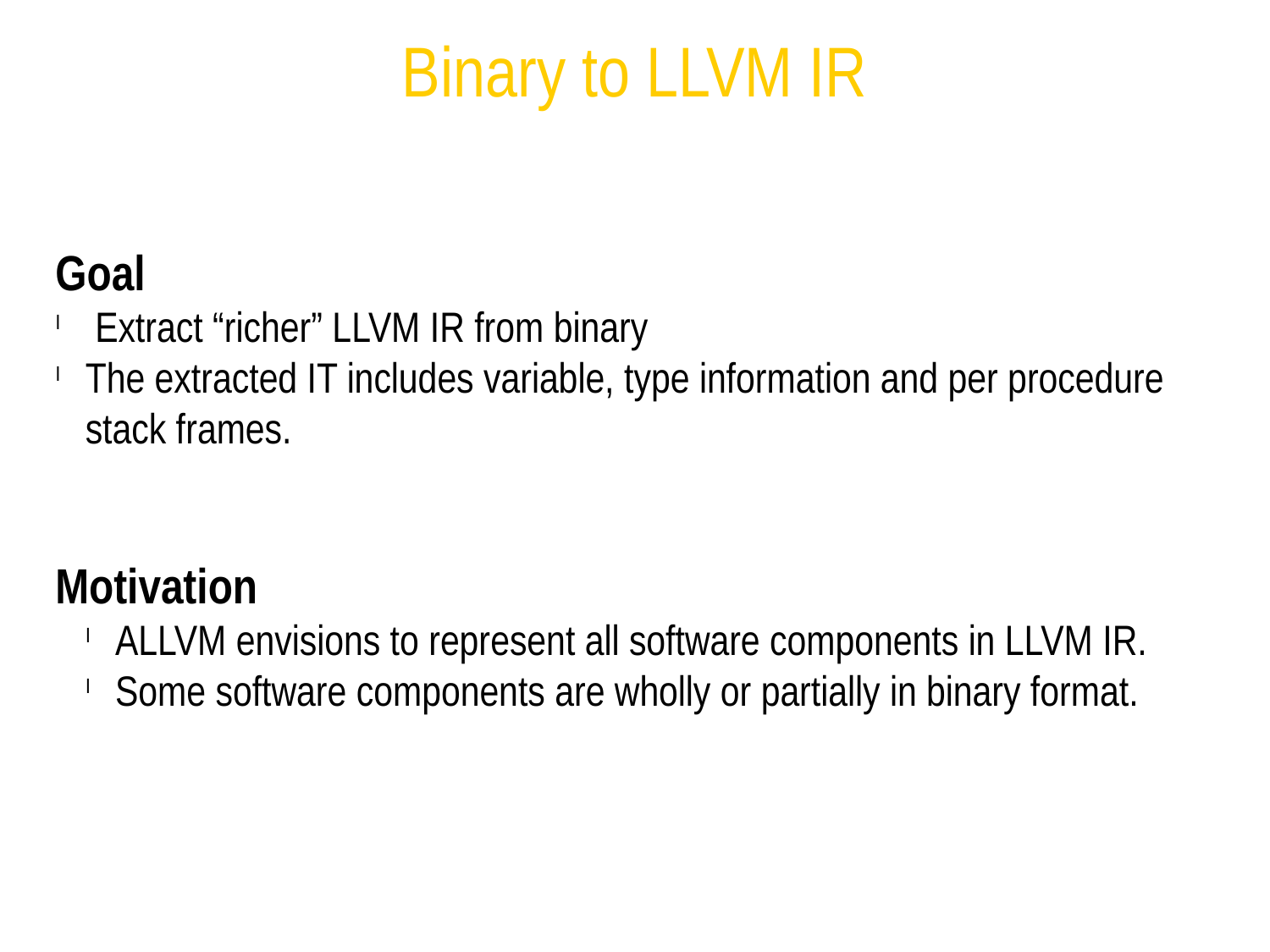

Binary to LLVM IR

Goal
 Extract “richer” LLVM IR from binary
The extracted IT includes variable, type information and per procedure stack frames.

Motivation
ALLVM envisions to represent all software components in LLVM IR.
Some software components are wholly or partially in binary format.